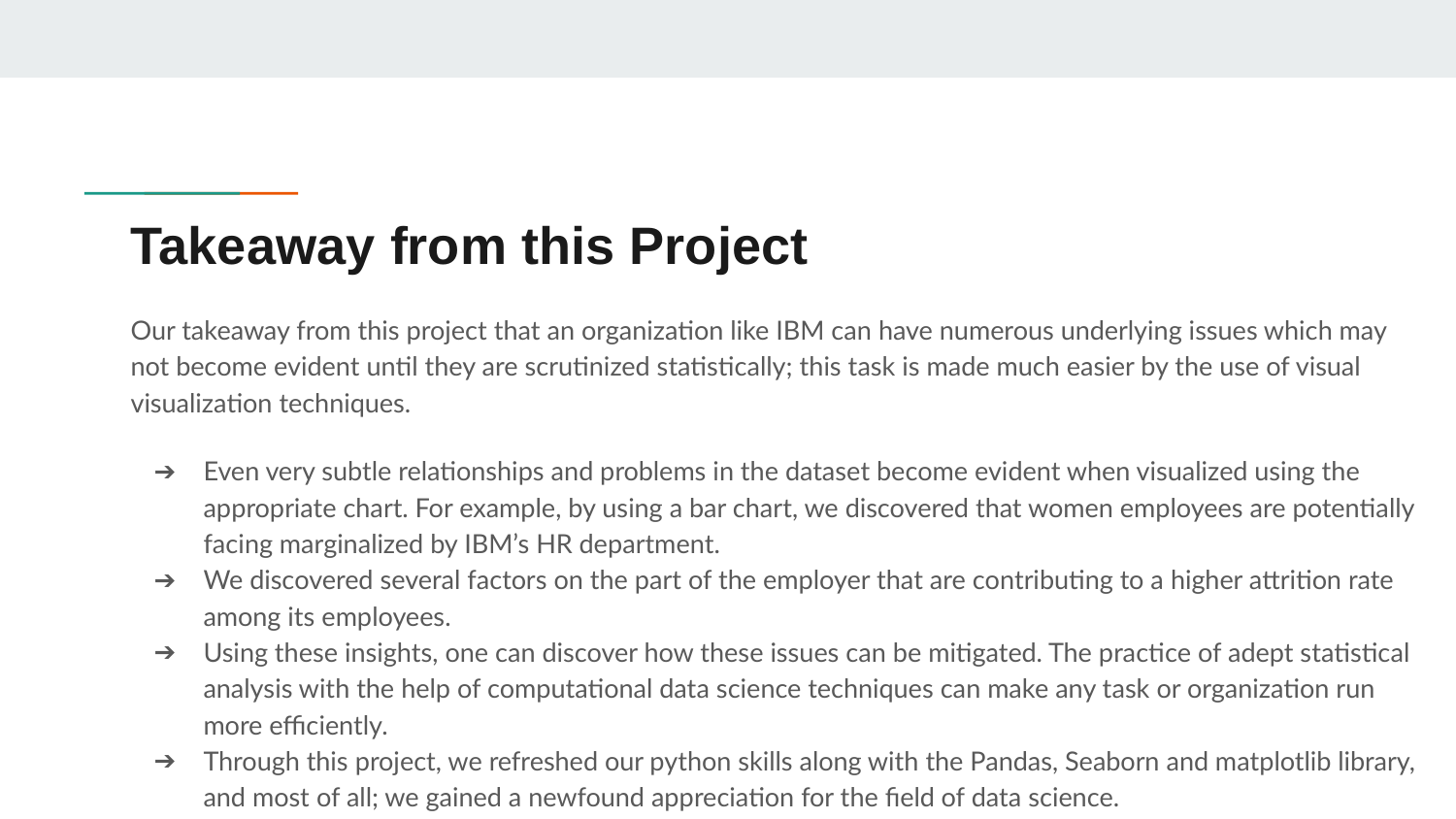

# Takeaway from this Project
Our takeaway from this project that an organization like IBM can have numerous underlying issues which may not become evident until they are scrutinized statistically; this task is made much easier by the use of visual visualization techniques.
Even very subtle relationships and problems in the dataset become evident when visualized using the appropriate chart. For example, by using a bar chart, we discovered that women employees are potentially facing marginalized by IBM’s HR department.
We discovered several factors on the part of the employer that are contributing to a higher attrition rate among its employees.
Using these insights, one can discover how these issues can be mitigated. The practice of adept statistical analysis with the help of computational data science techniques can make any task or organization run more efficiently.
Through this project, we refreshed our python skills along with the Pandas, Seaborn and matplotlib library, and most of all; we gained a newfound appreciation for the field of data science.